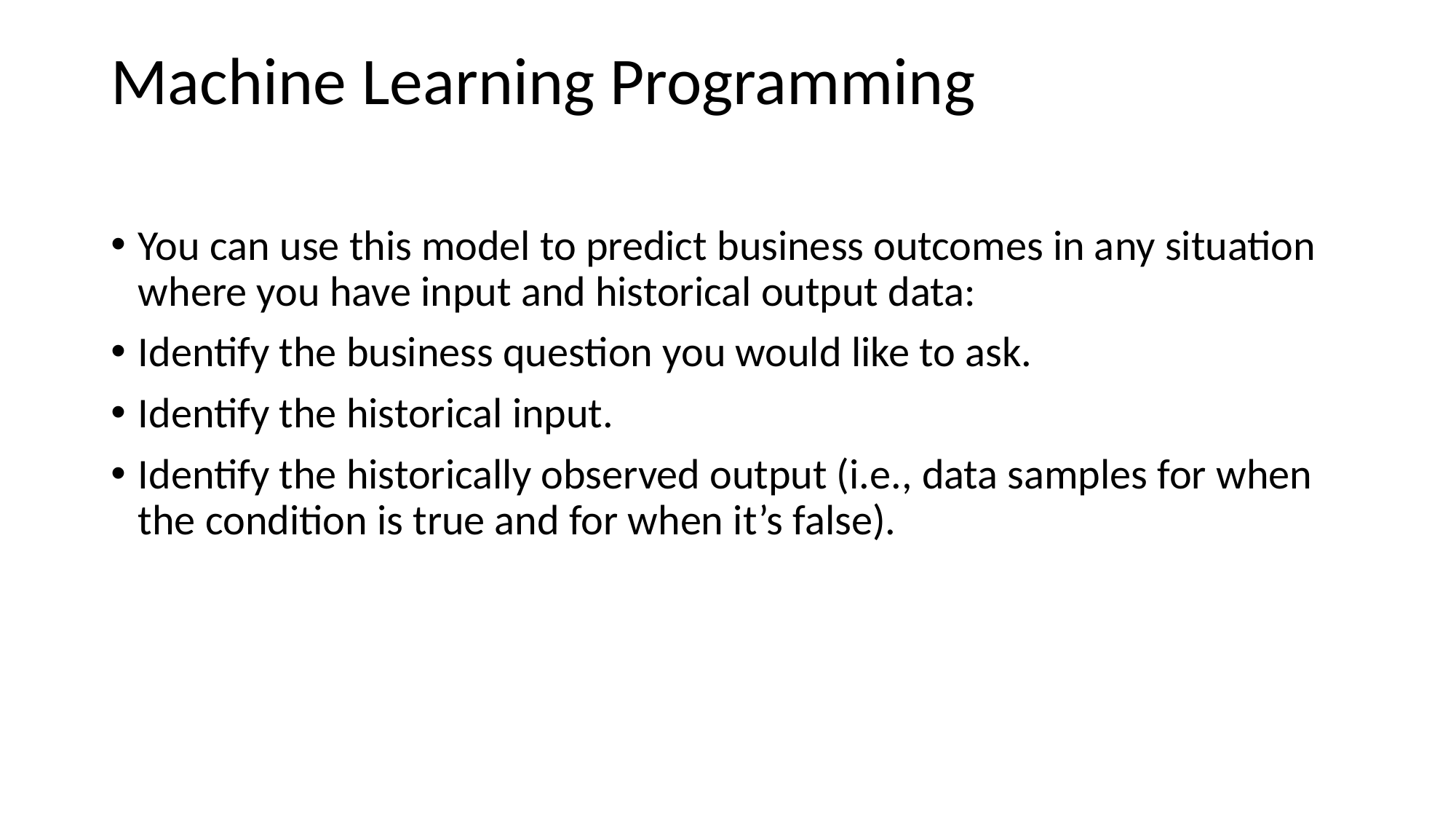

# Machine Learning Programming
You can use this model to predict business outcomes in any situation where you have input and historical output data:
Identify the business question you would like to ask.
Identify the historical input.
Identify the historically observed output (i.e., data samples for when the condition is true and for when it’s false).